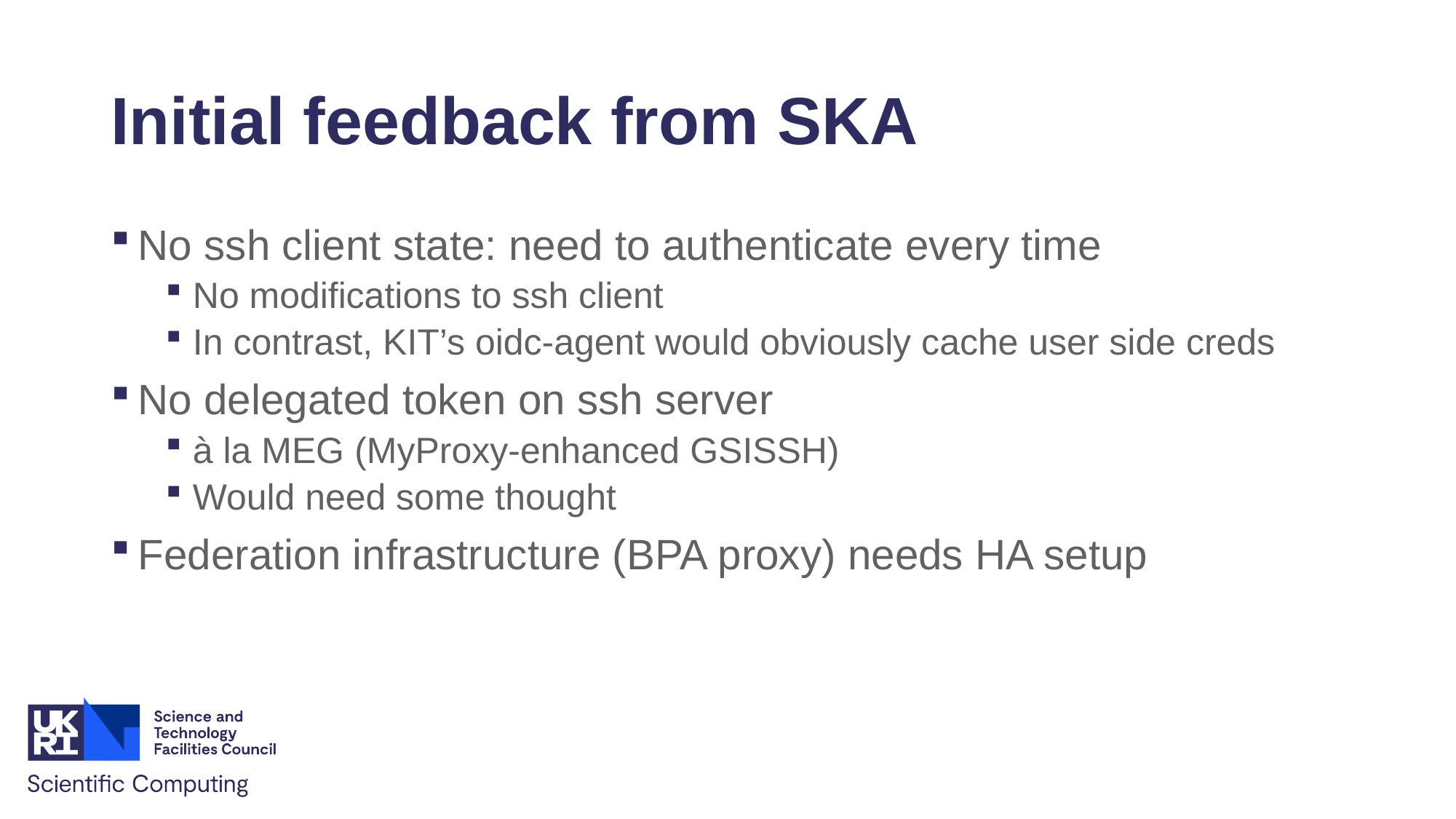

# Initial feedback from SKA
No ssh client state: need to authenticate every time
No modifications to ssh client
In contrast, KIT’s oidc-agent would obviously cache user side creds
No delegated token on ssh server
à la MEG (MyProxy-enhanced GSISSH)
Would need some thought
Federation infrastructure (BPA proxy) needs HA setup